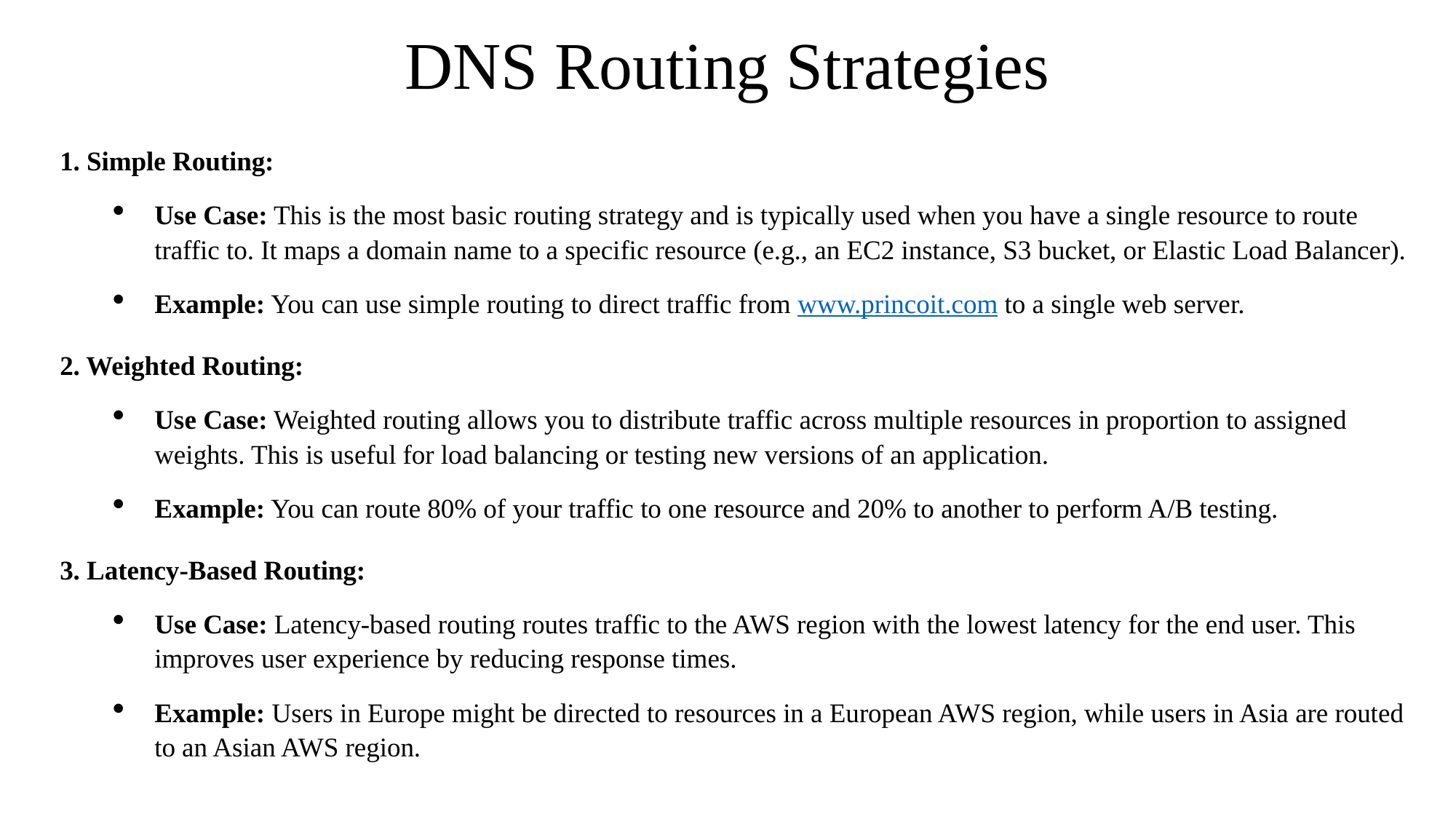

# DNS Routing Strategies
1. Simple Routing:
Use Case: This is the most basic routing strategy and is typically used when you have a single resource to route traffic to. It maps a domain name to a specific resource (e.g., an EC2 instance, S3 bucket, or Elastic Load Balancer).
Example: You can use simple routing to direct traffic from www.princoit.com to a single web server.
2. Weighted Routing:
Use Case: Weighted routing allows you to distribute traffic across multiple resources in proportion to assigned weights. This is useful for load balancing or testing new versions of an application.
Example: You can route 80% of your traffic to one resource and 20% to another to perform A/B testing.
3. Latency-Based Routing:
Use Case: Latency-based routing routes traffic to the AWS region with the lowest latency for the end user. This improves user experience by reducing response times.
Example: Users in Europe might be directed to resources in a European AWS region, while users in Asia are routed to an Asian AWS region.